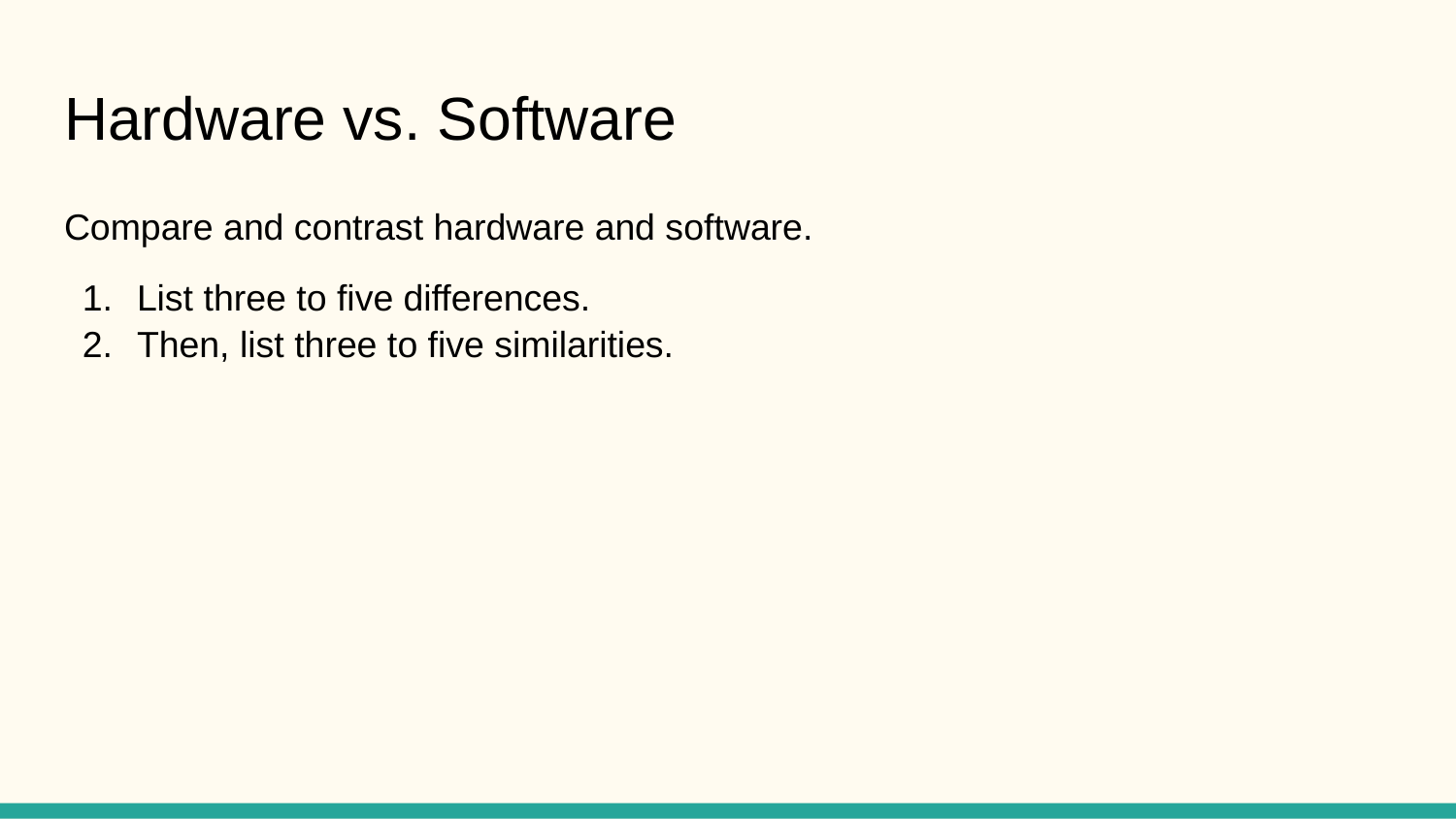

# Hardware vs. Software
Compare and contrast hardware and software.
List three to five differences.
Then, list three to five similarities.